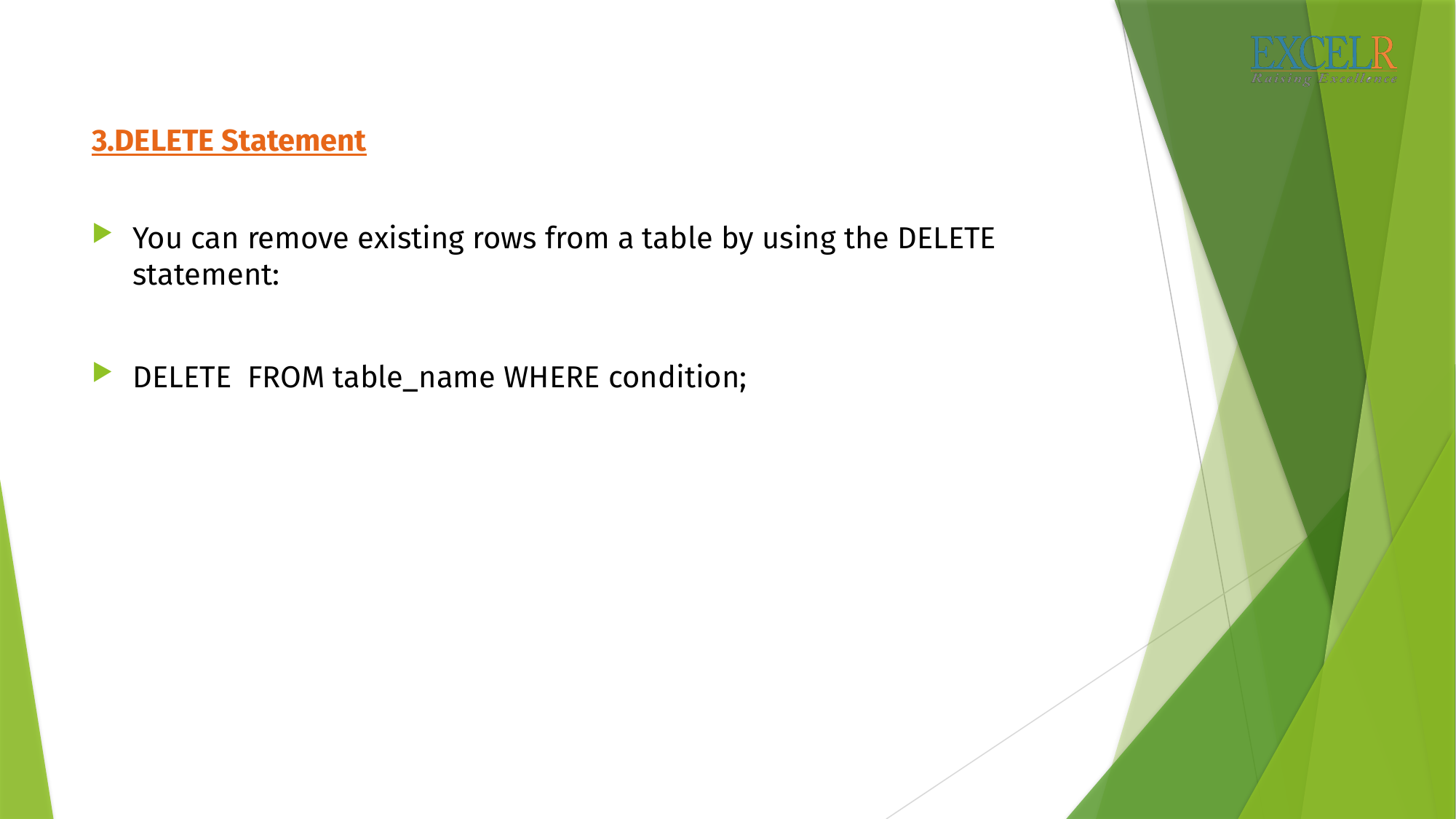

# 3.DELETE Statement
You can remove existing rows from a table by using the DELETE statement:

DELETE  FROM table_name WHERE condition;